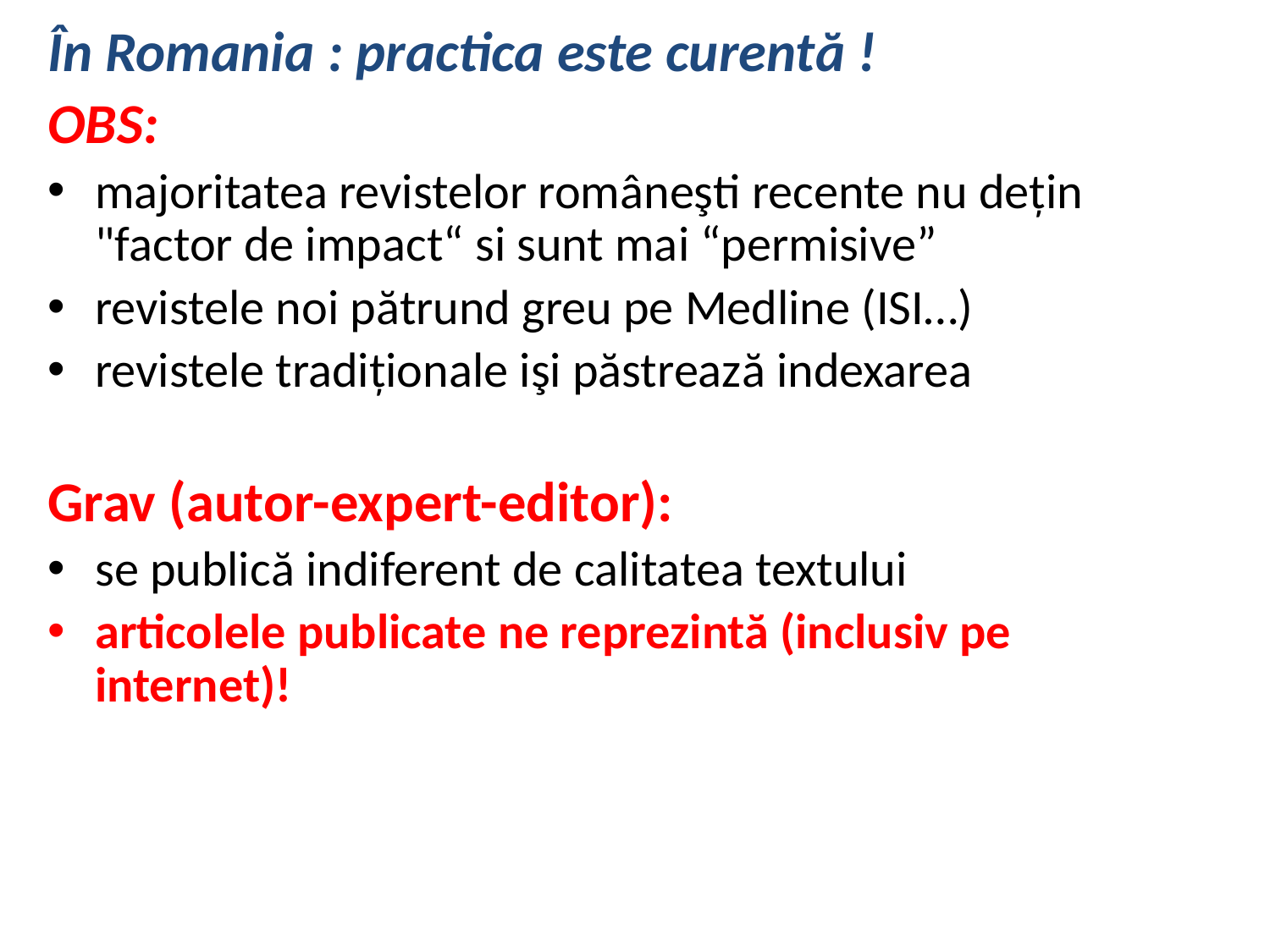

În Romania : practica este curentă !
OBS:
majoritatea revistelor româneşti recente nu deţin "factor de impact“ si sunt mai “permisive”
revistele noi pătrund greu pe Medline (ISI…)
revistele tradiţionale işi păstrează indexarea

Grav (autor-expert-editor):
se publică indiferent de calitatea textului
articolele publicate ne reprezintă (inclusiv pe internet)!